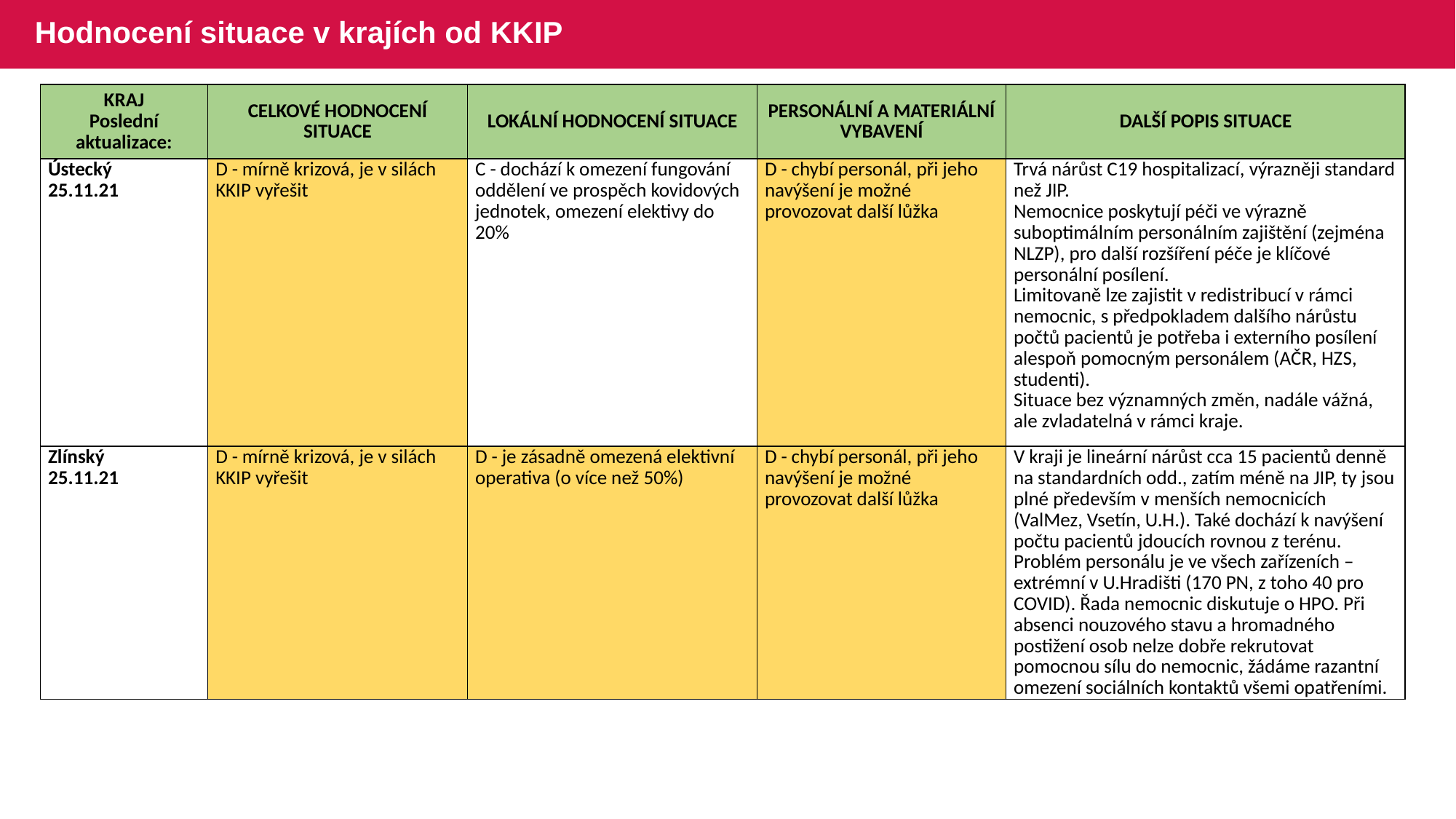

# Hodnocení situace v krajích od KKIP
| KRAJ Poslední aktualizace: | CELKOVÉ HODNOCENÍ SITUACE | LOKÁLNÍ HODNOCENÍ SITUACE | PERSONÁLNÍ A MATERIÁLNÍ VYBAVENÍ | DALŠÍ POPIS SITUACE |
| --- | --- | --- | --- | --- |
| Ústecký 25.11.21 | D - mírně krizová, je v silách KKIP vyřešit | C - dochází k omezení fungování oddělení ve prospěch kovidových jednotek, omezení elektivy do 20% | D - chybí personál, při jeho navýšení je možné provozovat další lůžka | Trvá nárůst C19 hospitalizací, výrazněji standard než JIP. Nemocnice poskytují péči ve výrazně suboptimálním personálním zajištění (zejména NLZP), pro další rozšíření péče je klíčové personální posílení. Limitovaně lze zajistit v redistribucí v rámci nemocnic, s předpokladem dalšího nárůstu počtů pacientů je potřeba i externího posílení alespoň pomocným personálem (AČR, HZS, studenti). Situace bez významných změn, nadále vážná, ale zvladatelná v rámci kraje. |
| Zlínský 25.11.21 | D - mírně krizová, je v silách KKIP vyřešit | D - je zásadně omezená elektivní operativa (o více než 50%) | D - chybí personál, při jeho navýšení je možné provozovat další lůžka | V kraji je lineární nárůst cca 15 pacientů denně na standardních odd., zatím méně na JIP, ty jsou plné především v menších nemocnicích (ValMez, Vsetín, U.H.). Také dochází k navýšení počtu pacientů jdoucích rovnou z terénu. Problém personálu je ve všech zařízeních – extrémní v U.Hradišti (170 PN, z toho 40 pro COVID). Řada nemocnic diskutuje o HPO. Při absenci nouzového stavu a hromadného postižení osob nelze dobře rekrutovat pomocnou sílu do nemocnic, žádáme razantní omezení sociálních kontaktů všemi opatřeními. |